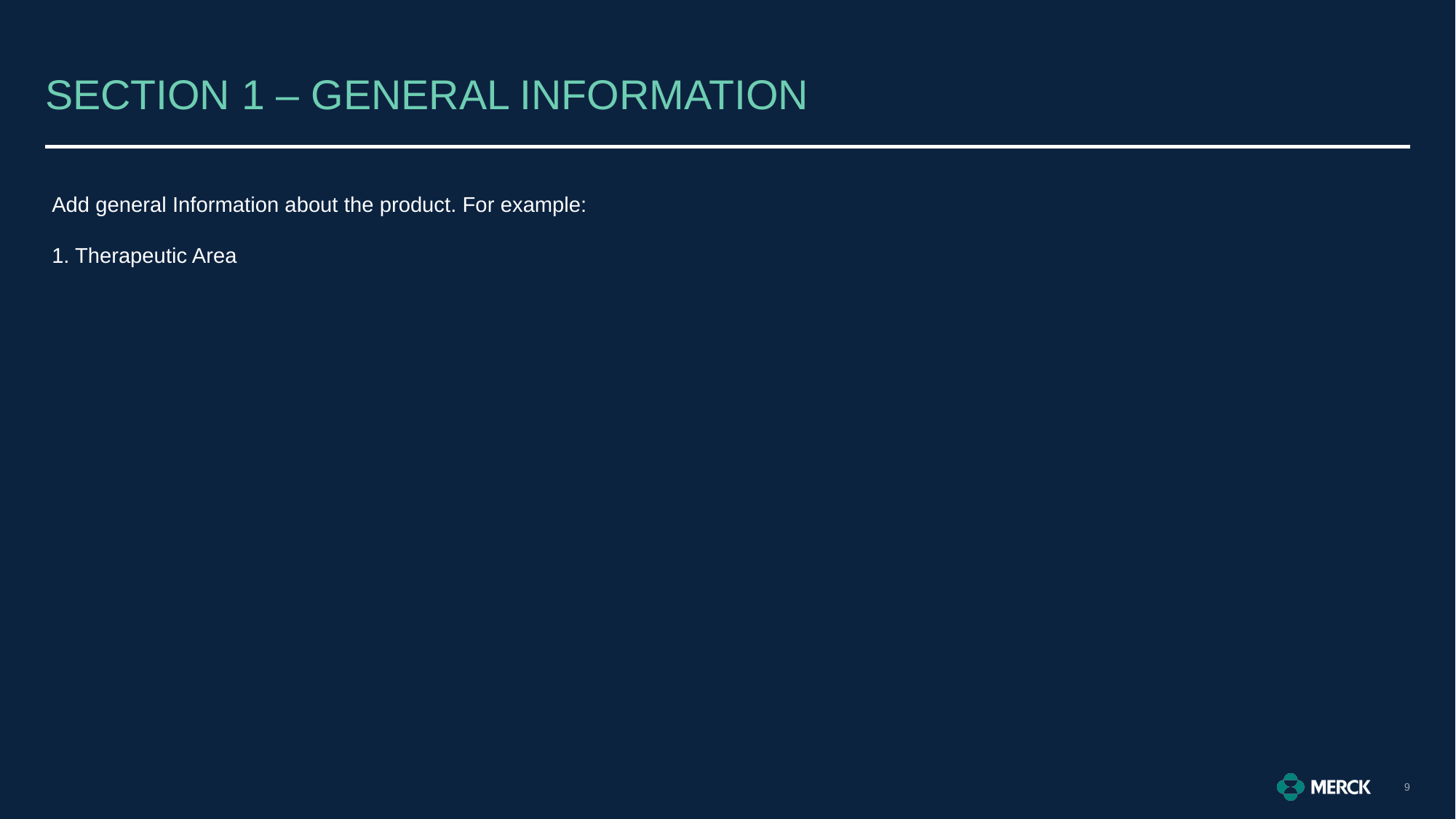

# SECTION 1 – GENERAL INFORMATION
Add general Information about the product. For example:

1. Therapeutic Area

9